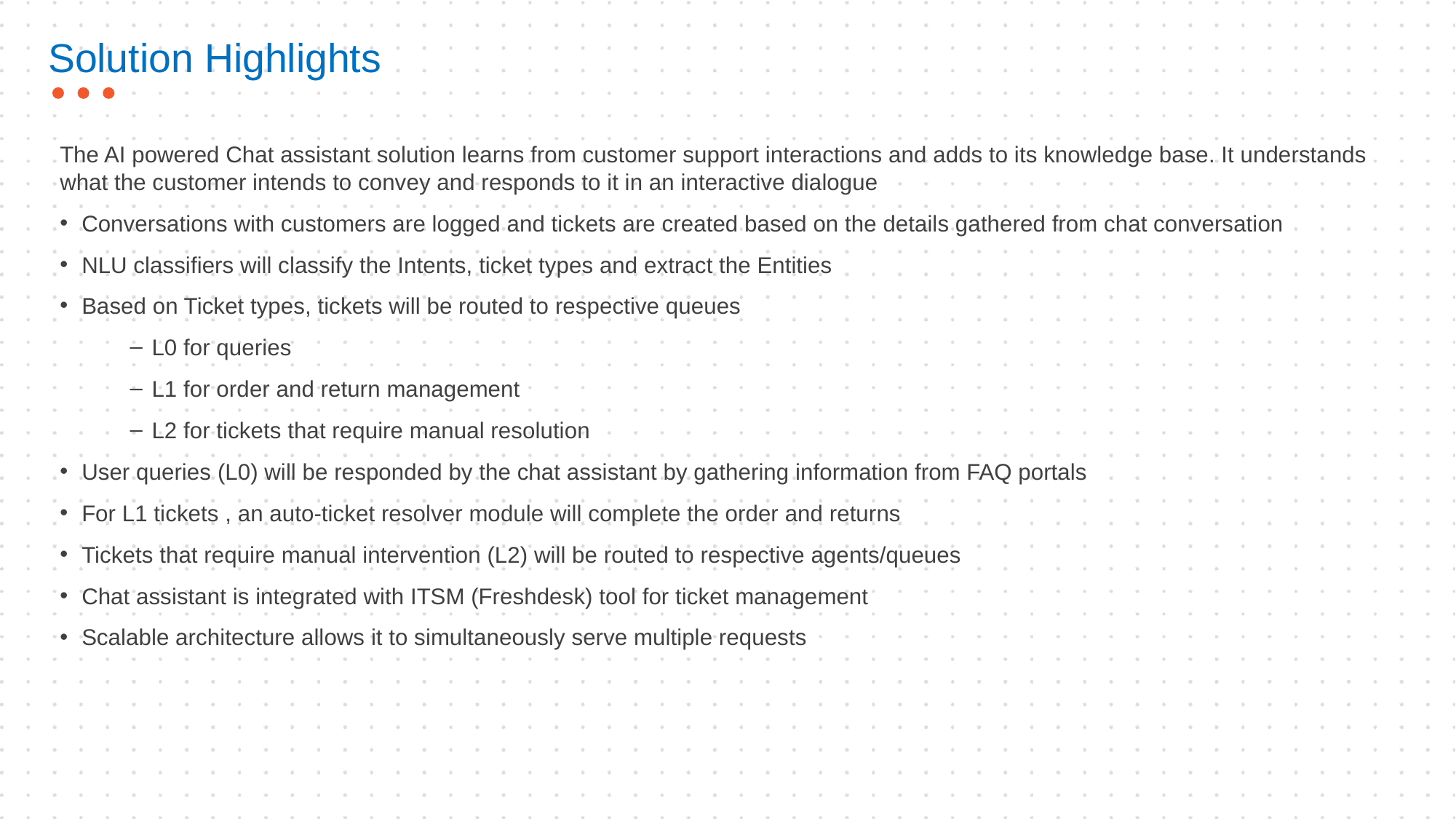

# Solution Highlights

The AI powered Chat assistant solution learns from customer support interactions and adds to its knowledge base. It understands what the customer intends to convey and responds to it in an interactive dialogue
Conversations with customers are logged and tickets are created based on the details gathered from chat conversation
NLU classifiers will classify the Intents, ticket types and extract the Entities
Based on Ticket types, tickets will be routed to respective queues
L0 for queries
L1 for order and return management
L2 for tickets that require manual resolution
User queries (L0) will be responded by the chat assistant by gathering information from FAQ portals
For L1 tickets , an auto-ticket resolver module will complete the order and returns
Tickets that require manual intervention (L2) will be routed to respective agents/queues
Chat assistant is integrated with ITSM (Freshdesk) tool for ticket management
Scalable architecture allows it to simultaneously serve multiple requests